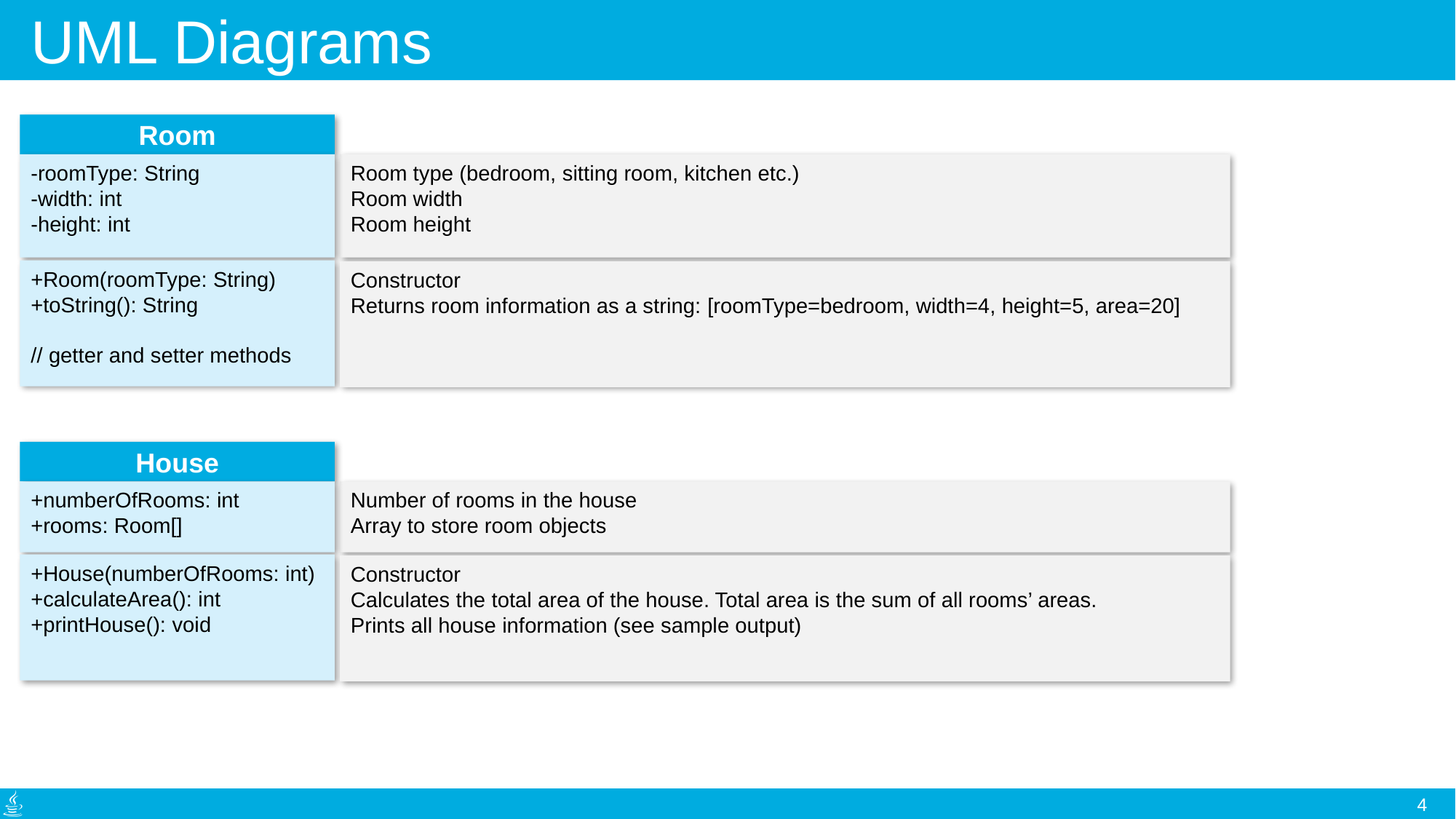

# UML Diagrams
Room
-roomType: String
-width: int
-height: int

Room type (bedroom, sitting room, kitchen etc.)
Room width
Room height
+Room(roomType: String)
+toString(): String

// getter and setter methods
Constructor
Returns room information as a string: [roomType=bedroom, width=4, height=5, area=20]

House
+numberOfRooms: int
+rooms: Room[]

Number of rooms in the house
Array to store room objects
+House(numberOfRooms: int)
+calculateArea(): int
+printHouse(): void
Constructor
Calculates the total area of the house. Total area is the sum of all rooms’ areas.
Prints all house information (see sample output)

4